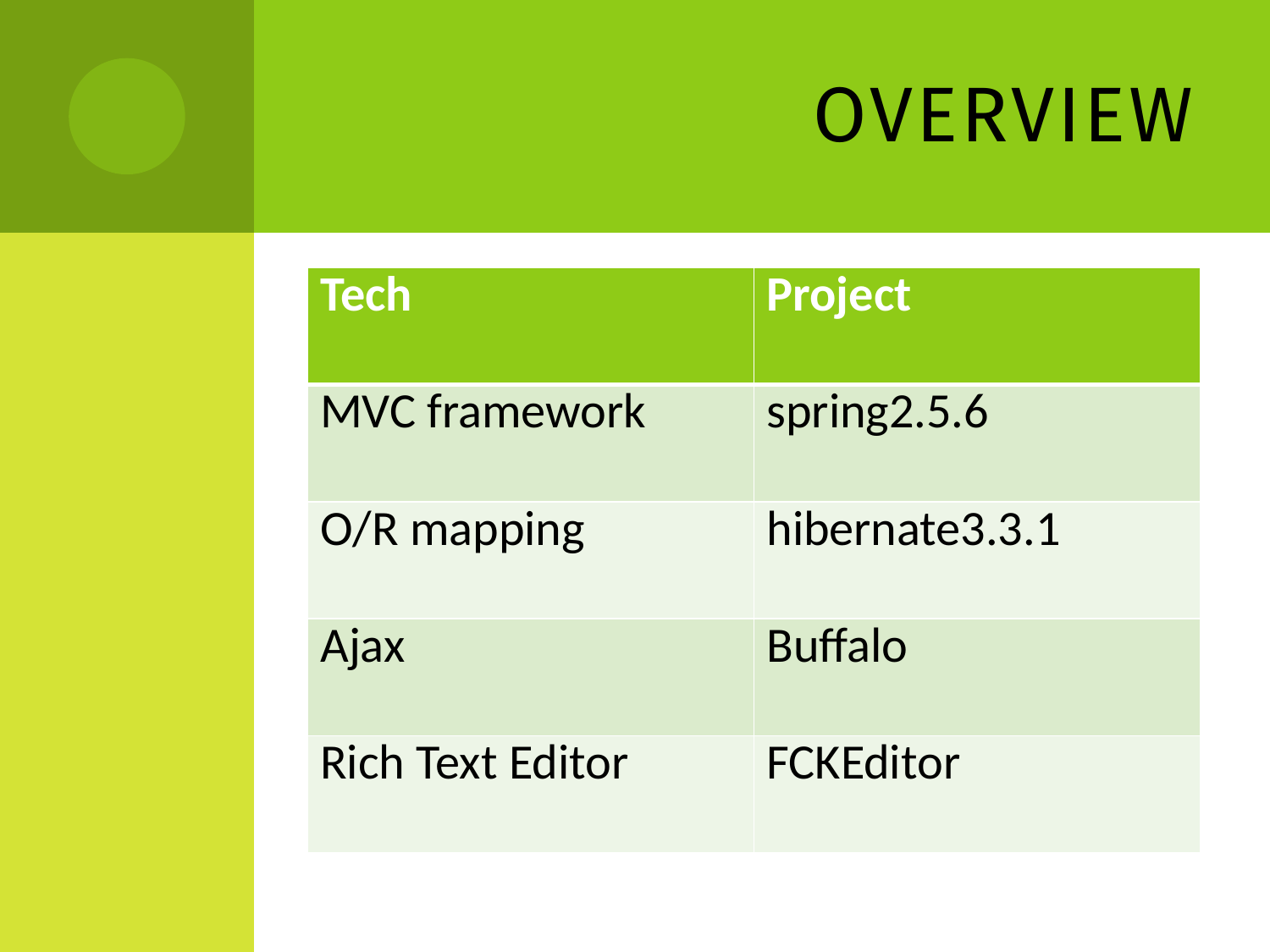

# overview

| Tech | Project |
| --- | --- |
| MVC framework | spring2.5.6 |
| O/R mapping | hibernate3.3.1 |
| Ajax | Buffalo |
| Rich Text Editor | FCKEditor |